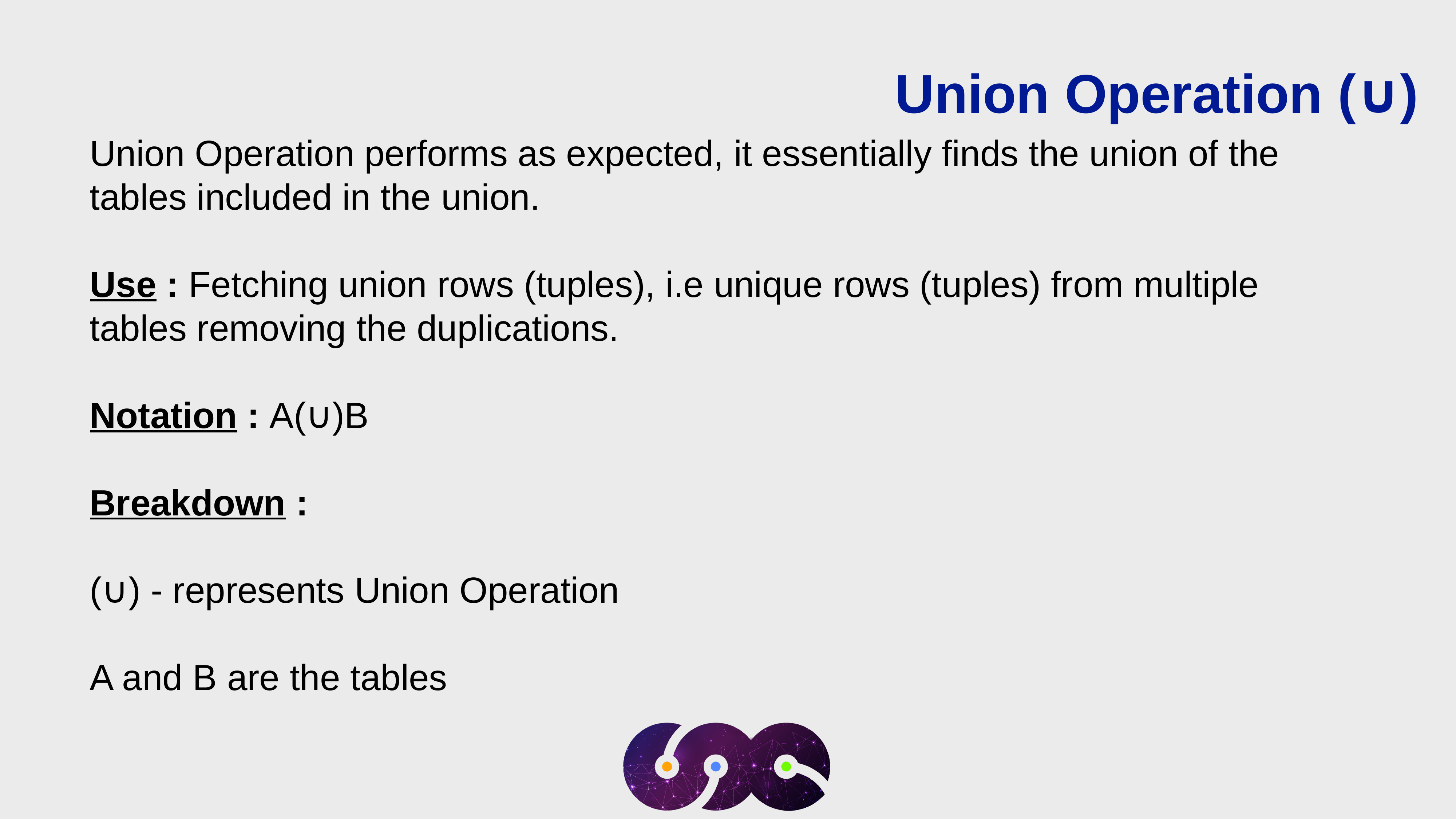

Union Operation (∪)
Union Operation performs as expected, it essentially finds the union of the tables included in the union.

Use : Fetching union rows (tuples), i.e unique rows (tuples) from multiple tables removing the duplications.

Notation : A(∪)B

Breakdown :

(∪) - represents Union Operation

A and B are the tables